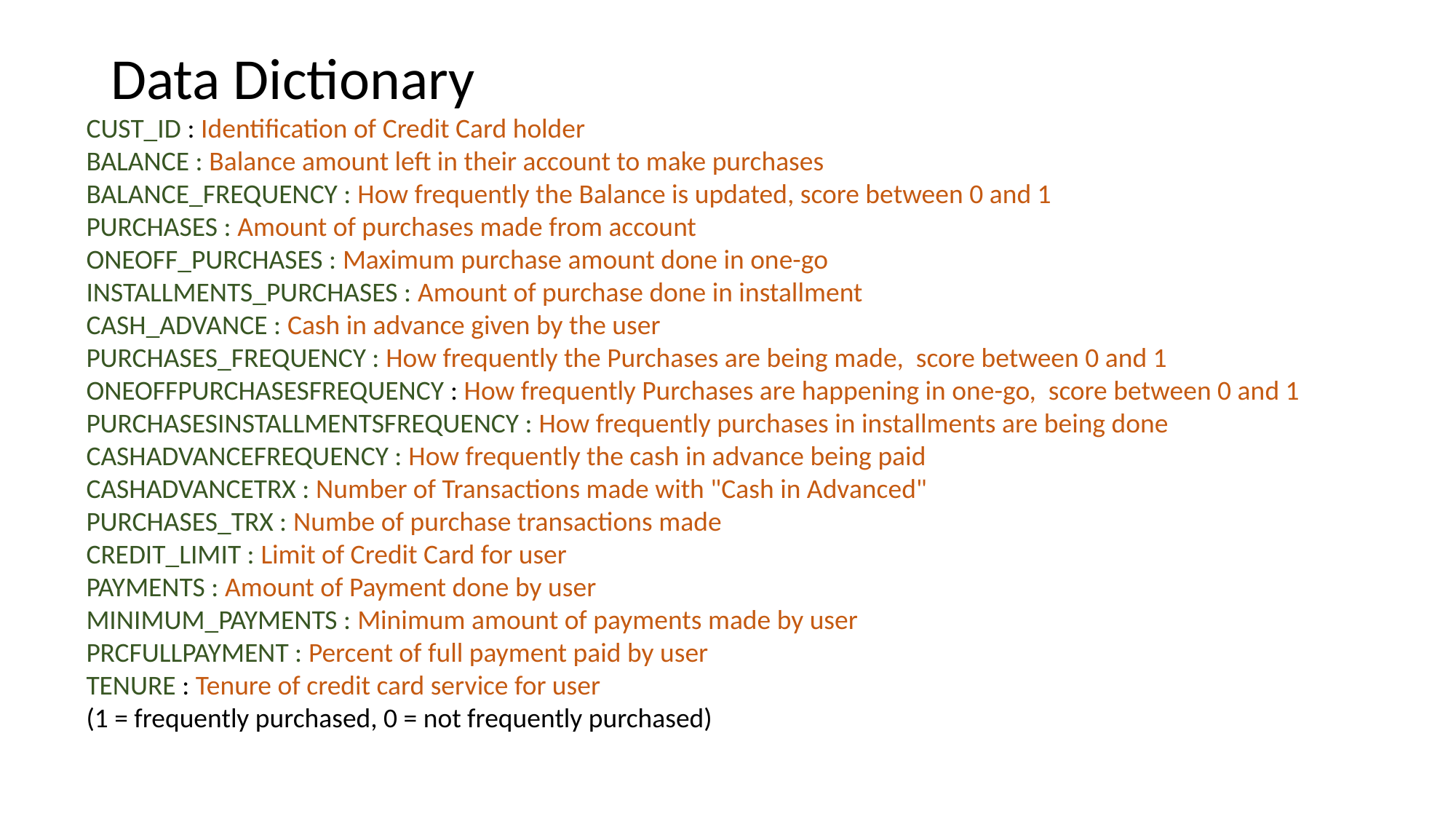

# Data Dictionary
CUST_ID : Identification of Credit Card holder
BALANCE : Balance amount left in their account to make purchases
BALANCE_FREQUENCY : How frequently the Balance is updated, score between 0 and 1
PURCHASES : Amount of purchases made from account
ONEOFF_PURCHASES : Maximum purchase amount done in one-go
INSTALLMENTS_PURCHASES : Amount of purchase done in installment
CASH_ADVANCE : Cash in advance given by the user
PURCHASES_FREQUENCY : How frequently the Purchases are being made,  score between 0 and 1 ONEOFFPURCHASESFREQUENCY : How frequently Purchases are happening in one-go,  score between 0 and 1
PURCHASESINSTALLMENTSFREQUENCY : How frequently purchases in installments are being done
CASHADVANCEFREQUENCY : How frequently the cash in advance being paid
CASHADVANCETRX : Number of Transactions made with "Cash in Advanced"
PURCHASES_TRX : Numbe of purchase transactions made
CREDIT_LIMIT : Limit of Credit Card for user
PAYMENTS : Amount of Payment done by user
MINIMUM_PAYMENTS : Minimum amount of payments made by user
PRCFULLPAYMENT : Percent of full payment paid by user
TENURE : Tenure of credit card service for user
(1 = frequently purchased, 0 = not frequently purchased)